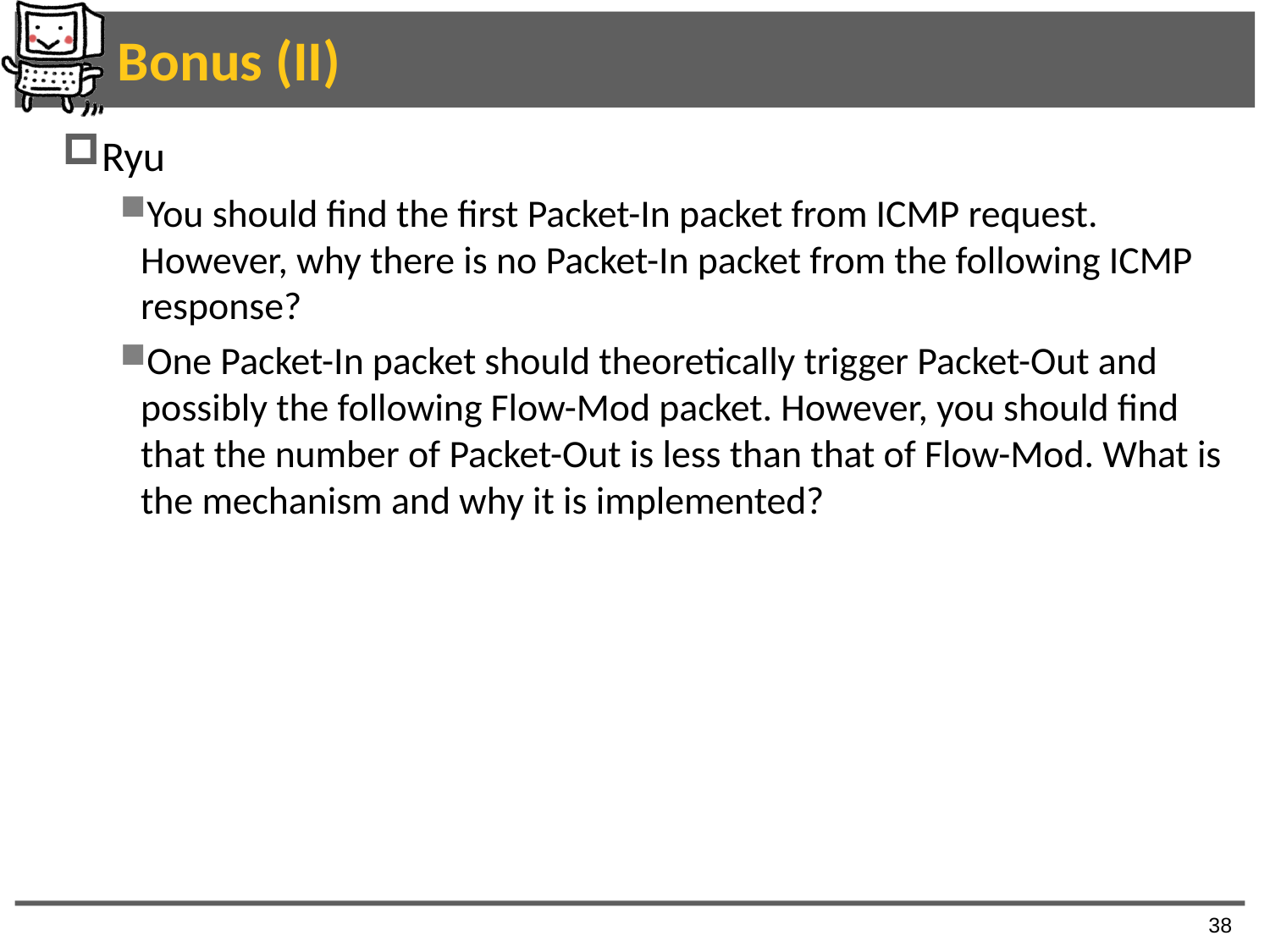

# Bonus (II)
Ryu
You should find the first Packet-In packet from ICMP request. However, why there is no Packet-In packet from the following ICMP response?
One Packet-In packet should theoretically trigger Packet-Out and possibly the following Flow-Mod packet. However, you should find that the number of Packet-Out is less than that of Flow-Mod. What is the mechanism and why it is implemented?
38